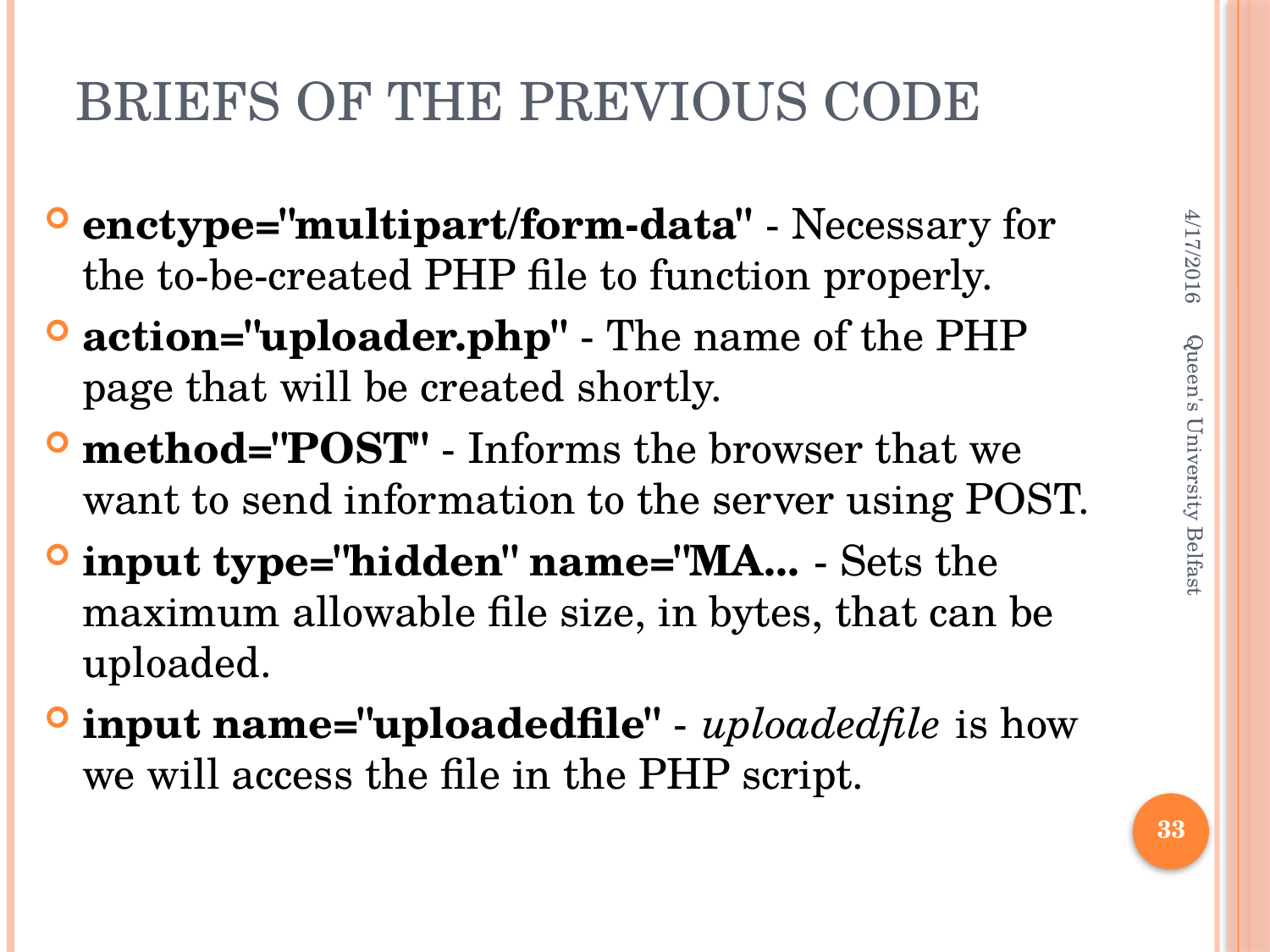

# Briefs of the previous code
4/17/2016
enctype="multipart/form-data" - Necessary for the to-be-created PHP file to function properly.
action="uploader.php" - The name of the PHP page that will be created shortly.
method="POST" - Informs the browser that we want to send information to the server using POST.
input type="hidden" name="MA... - Sets the maximum allowable file size, in bytes, that can be uploaded.
input name="uploadedfile" - uploadedfile is how we will access the file in the PHP script.

Queen's University Belfast
33